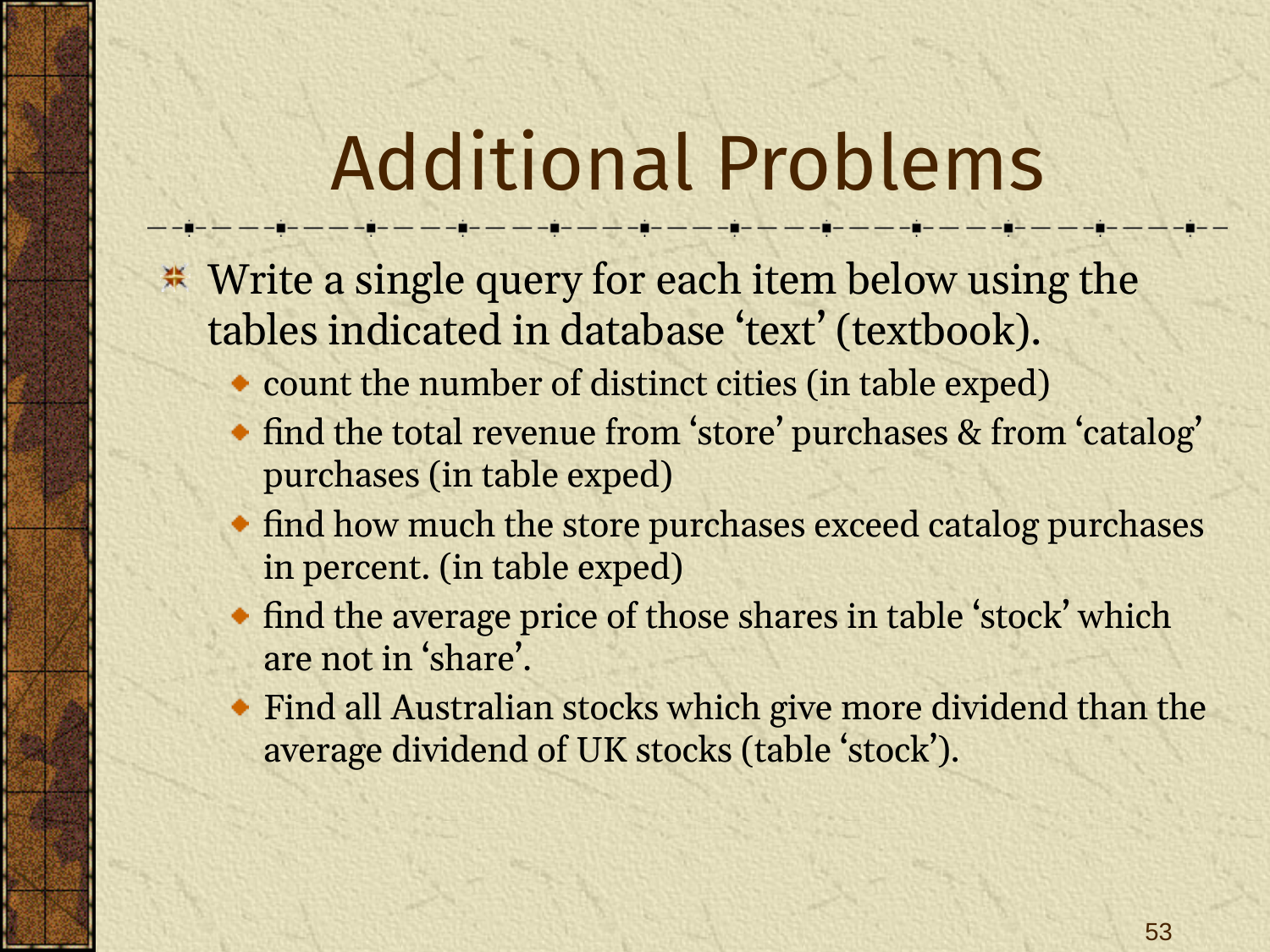

# Additional Problems
Write a single query for each item below using the tables indicated in database ‘text’ (textbook).
count the number of distinct cities (in table exped)
find the total revenue from ‘store’ purchases & from ‘catalog’ purchases (in table exped)
find how much the store purchases exceed catalog purchases in percent. (in table exped)
find the average price of those shares in table ‘stock’ which are not in ‘share’.
Find all Australian stocks which give more dividend than the average dividend of UK stocks (table ‘stock’).
53